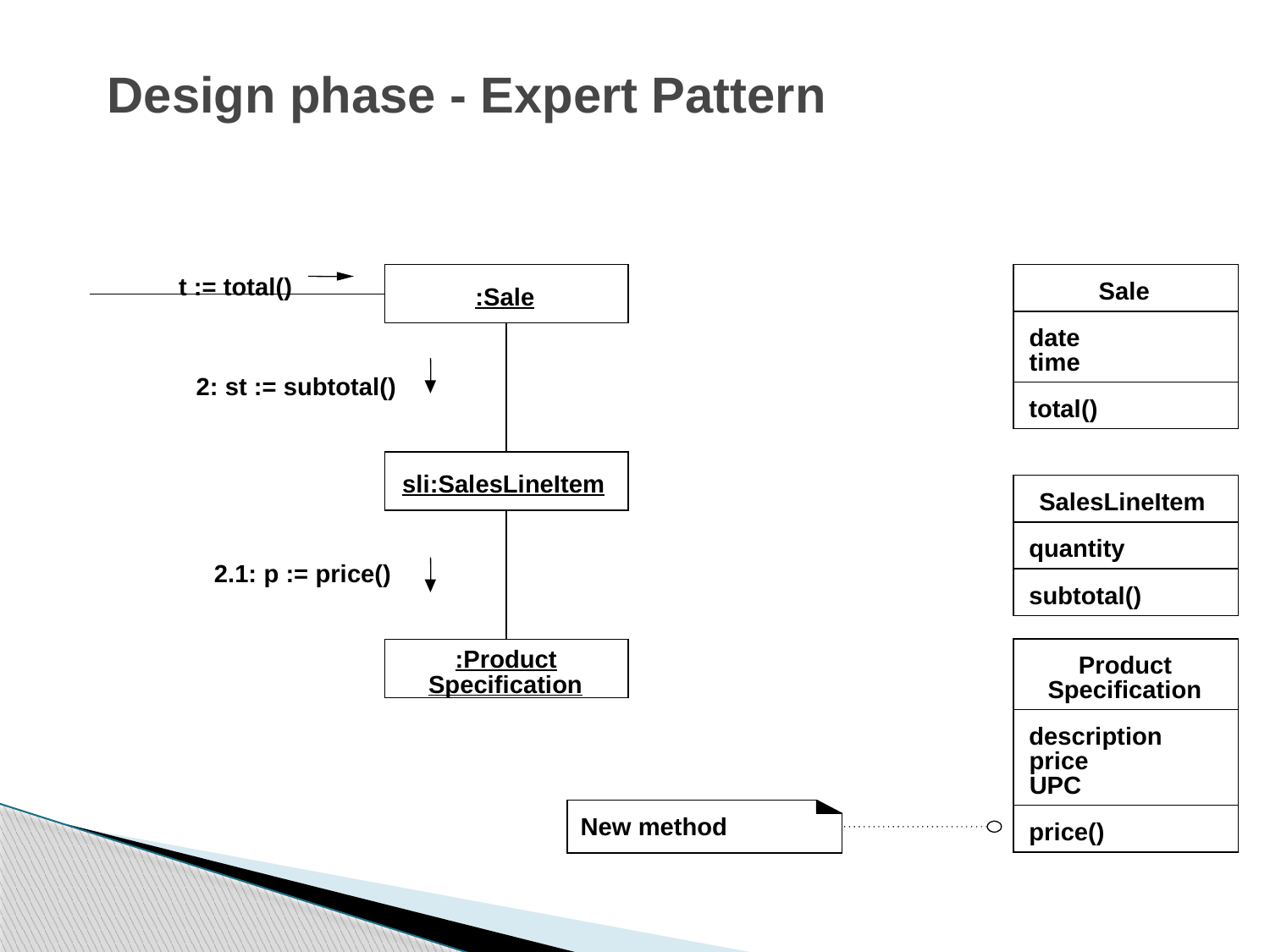

# Design phase - Expert Pattern

t := total()

Sale

:Sale

date

time

2: st := subtotal()

total()

sli:SalesLineItem

SalesLineItem

quantity

2.1: p := price()

subtotal()

:Product
Product
Specification
Specification

description
price
UPC

New method
price()